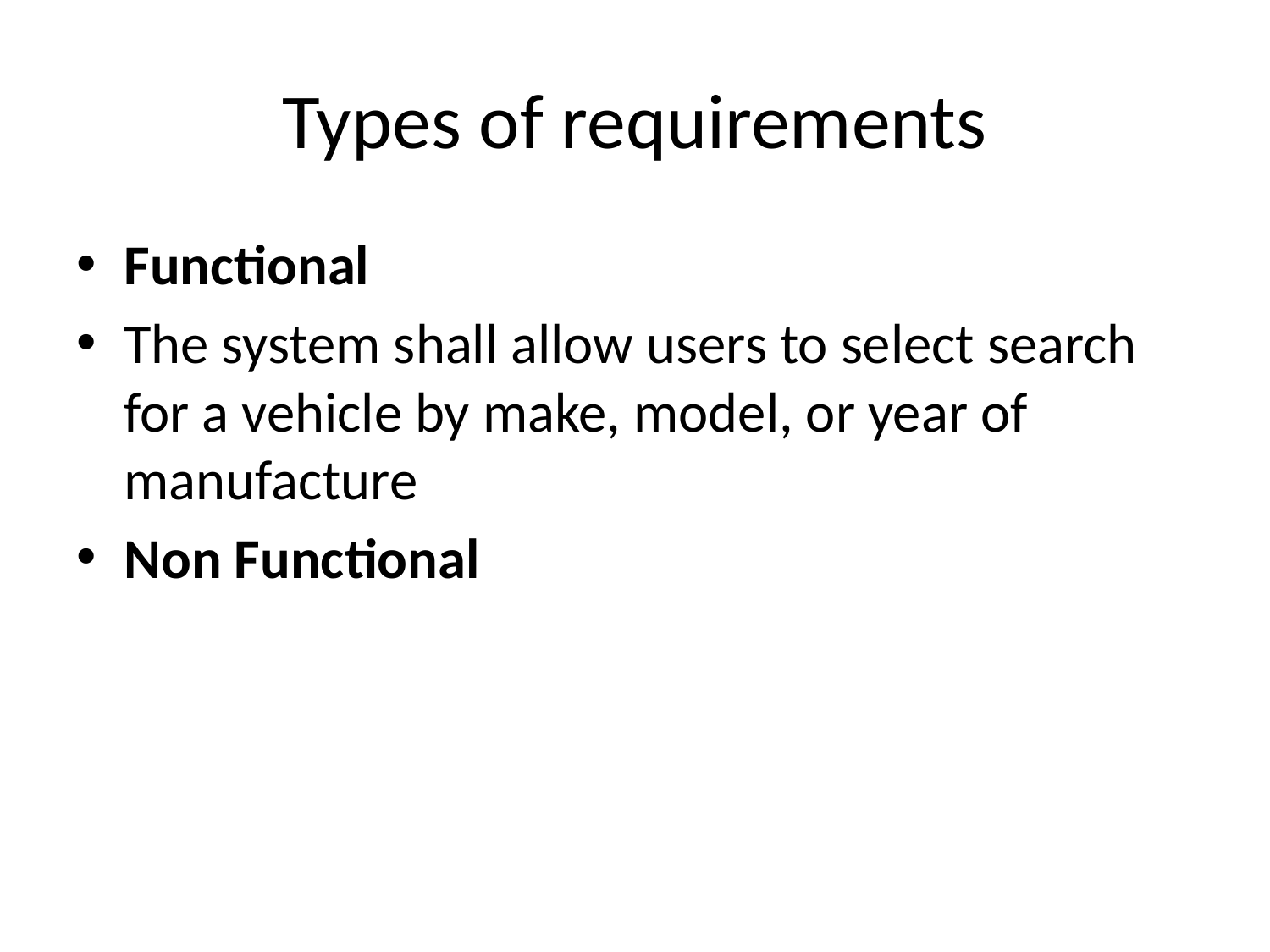

# Types of requirements
Functional
The system shall allow users to select search for a vehicle by make, model, or year of manufacture
Non Functional